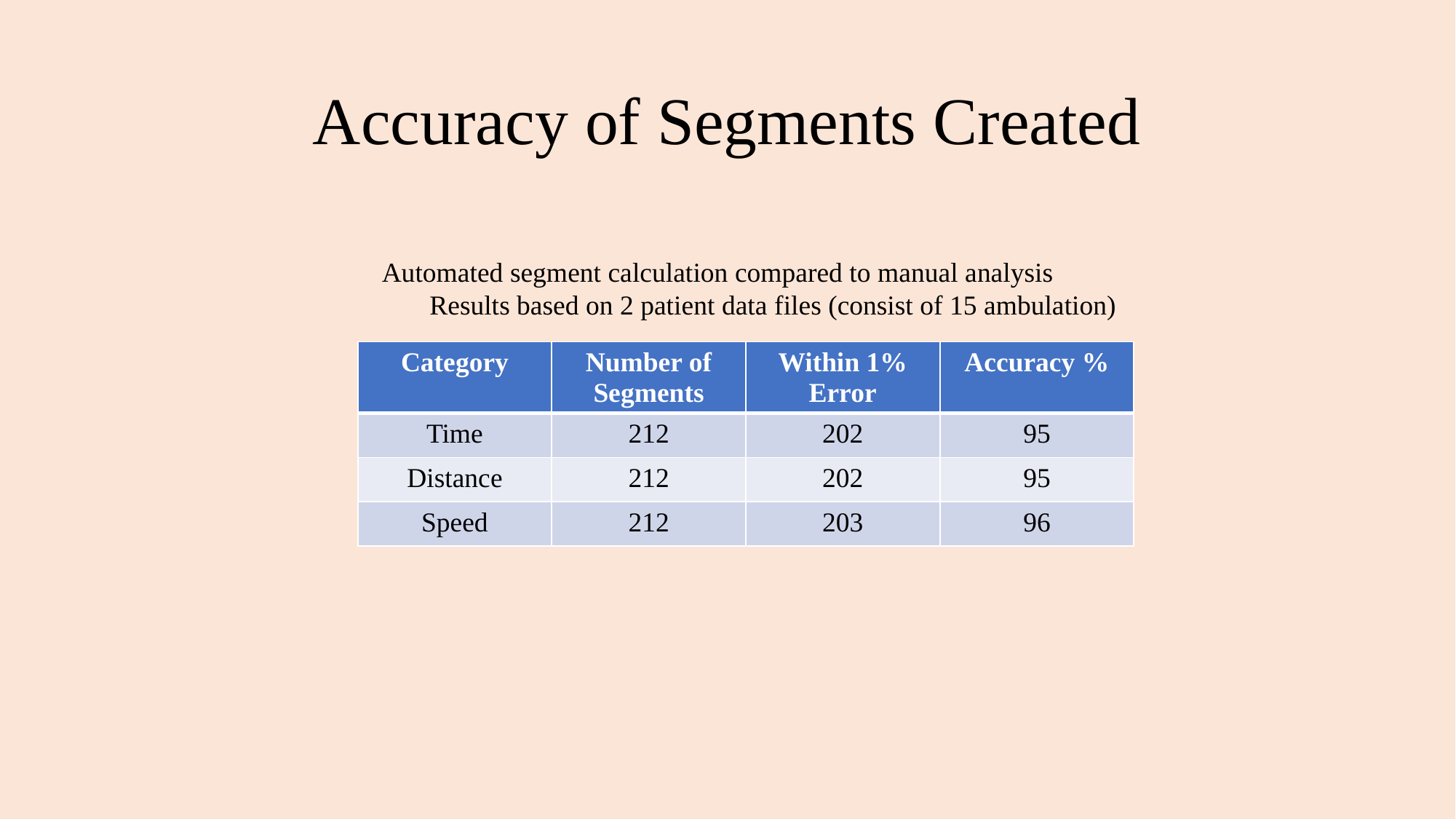

# Accuracy of Segments Created
Automated segment calculation compared to manual analysis
Results based on 2 patient data files (consist of 15 ambulation)
| Category | Number of Segments | Within 1% Error | Accuracy % |
| --- | --- | --- | --- |
| Time | 212 | 202 | 95 |
| Distance | 212 | 202 | 95 |
| Speed | 212 | 203 | 96 |